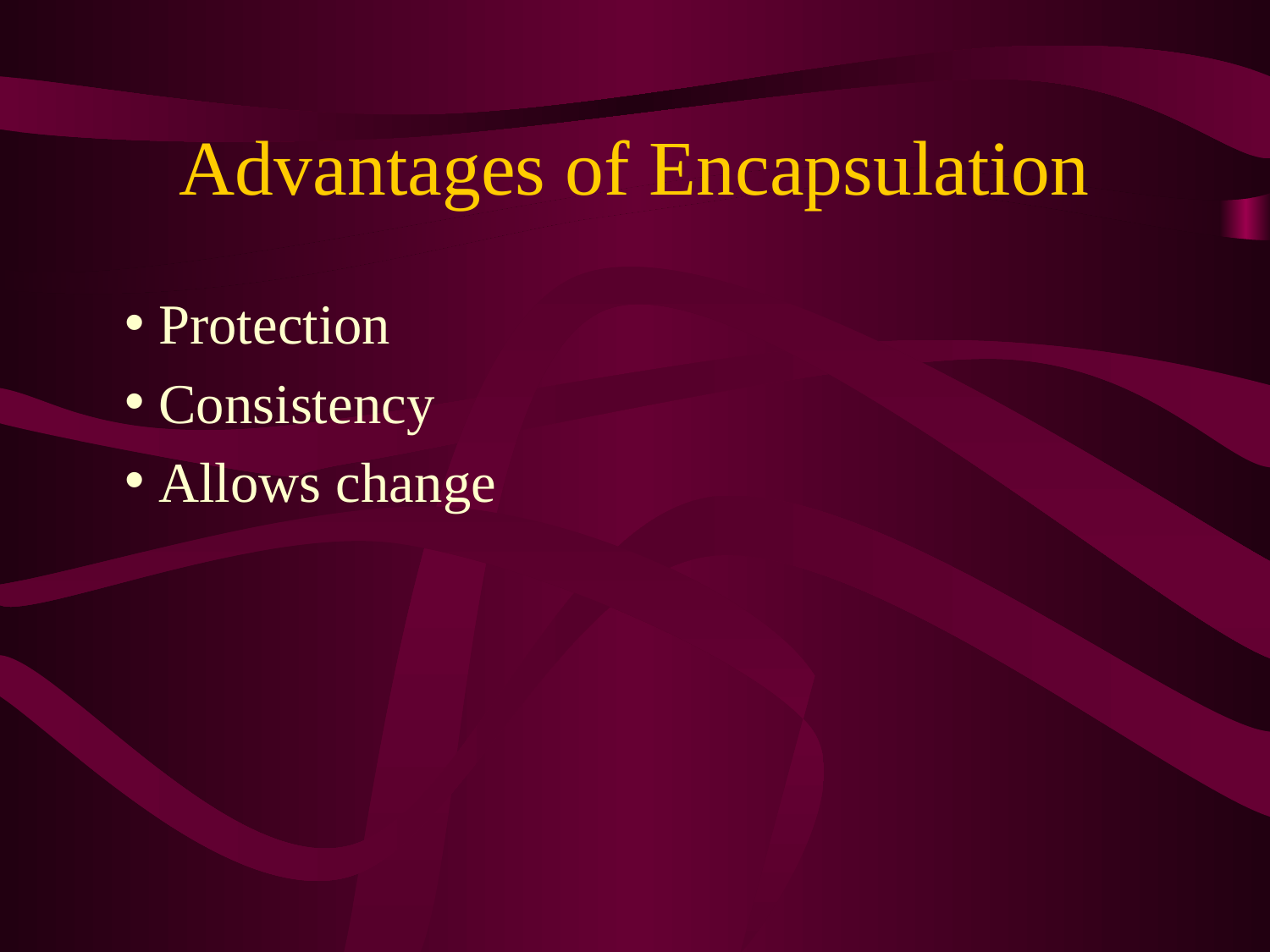

# Advantages of Encapsulation
 Protection
 Consistency
 Allows change